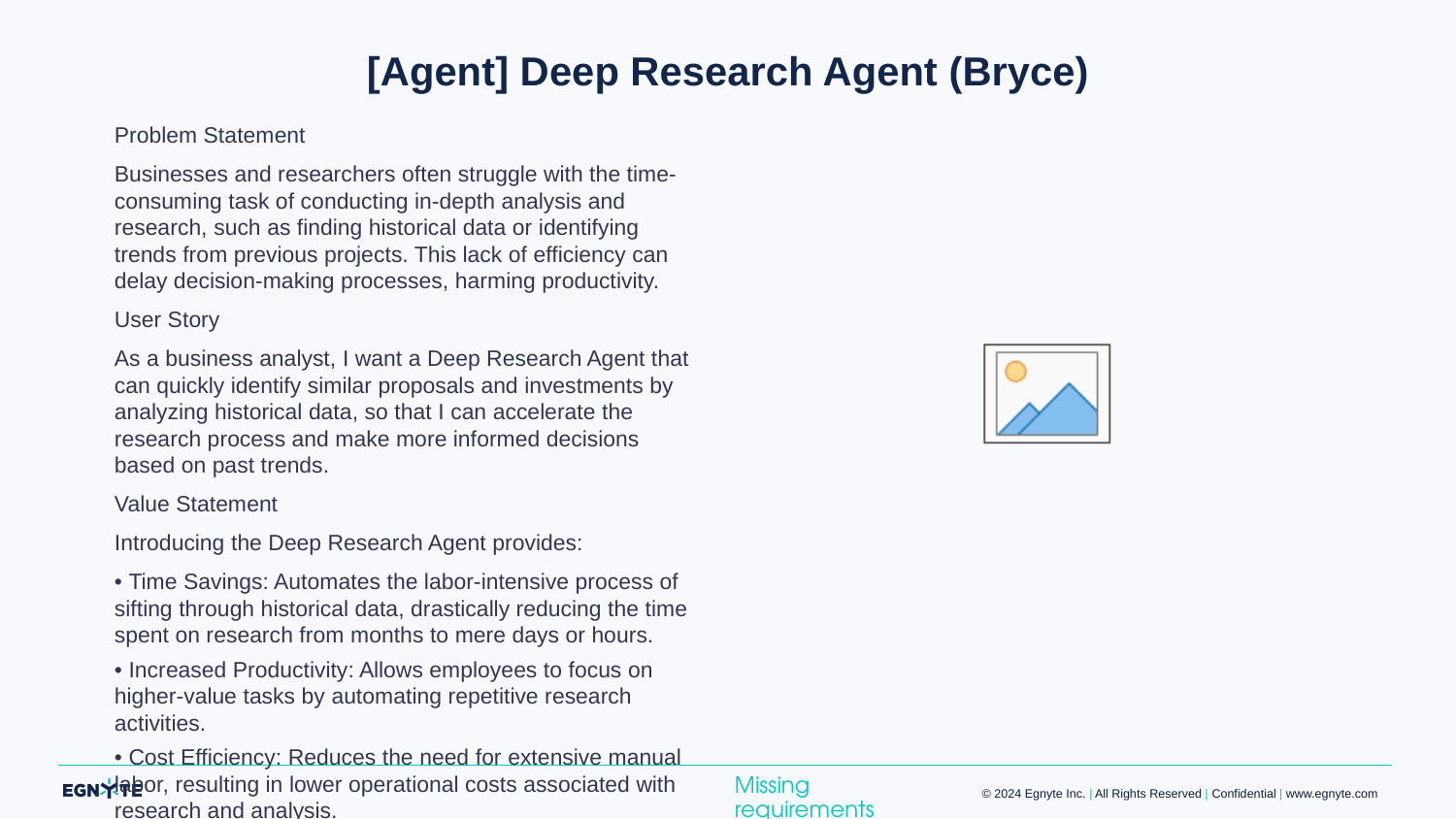

# [Agent] Deep Research Agent (Bryce)
Problem Statement
Businesses and researchers often struggle with the time-consuming task of conducting in-depth analysis and research, such as finding historical data or identifying trends from previous projects. This lack of efficiency can delay decision-making processes, harming productivity.
User Story
As a business analyst, I want a Deep Research Agent that can quickly identify similar proposals and investments by analyzing historical data, so that I can accelerate the research process and make more informed decisions based on past trends.
Value Statement
Introducing the Deep Research Agent provides:
• Time Savings: Automates the labor-intensive process of sifting through historical data, drastically reducing the time spent on research from months to mere days or hours.
• Increased Productivity: Allows employees to focus on higher-value tasks by automating repetitive research activities.
• Cost Efficiency: Reduces the need for extensive manual labor, resulting in lower operational costs associated with research and analysis.
• Data Utilization: Maximizes the value derived from existing historical data, ensuring that past learnings are effectively utilized in future projects.
Requirements:
https://egnyte.atlassian.net/wiki/x/AQBaV
Use-cases to address: Find Similar Investments, Find Similar Proposals

Missing requirements